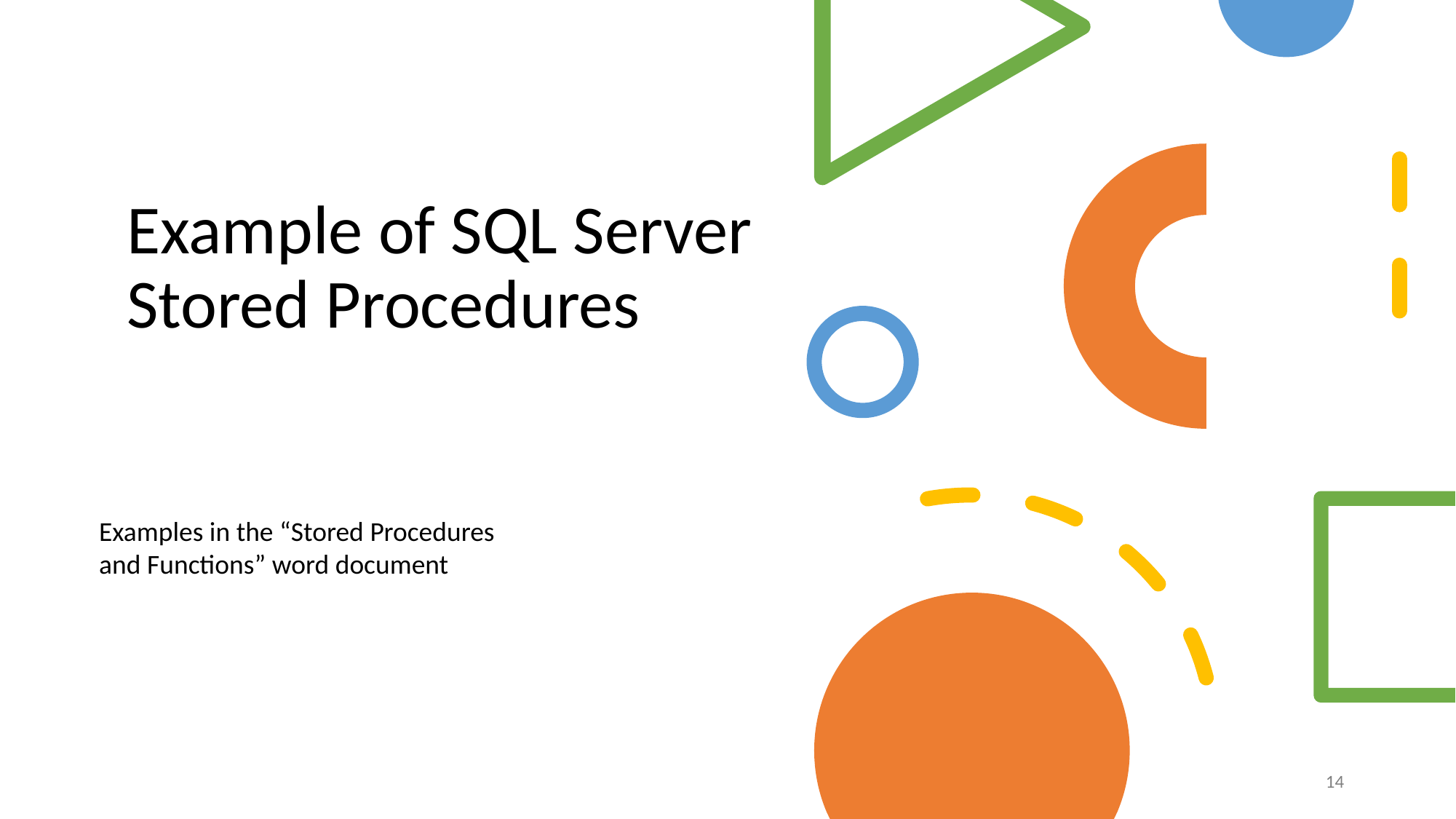

# Example of SQL Server Stored Procedures

Examples in the “Stored Procedures and Functions” word document

14